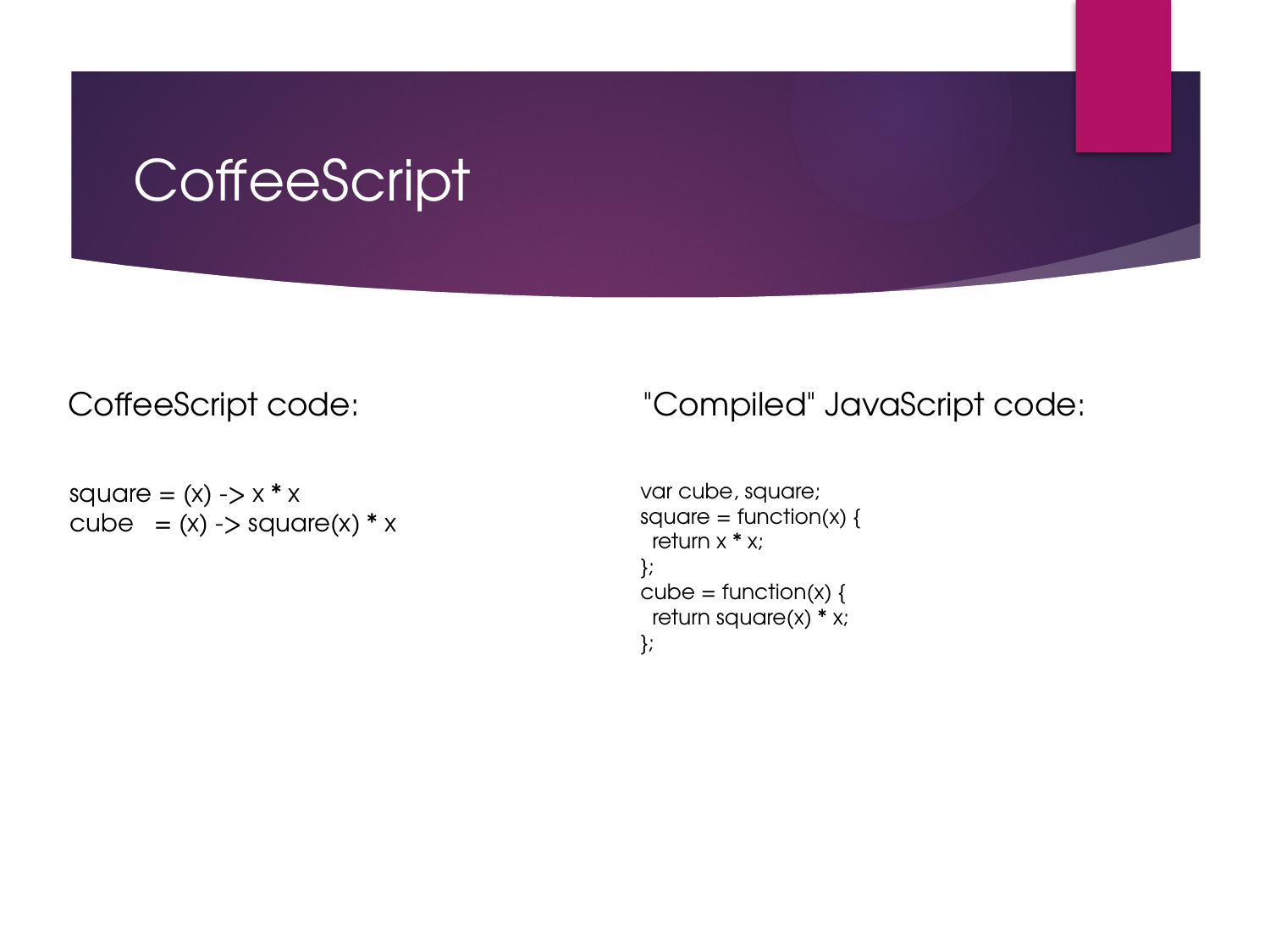

# CoffeeScript
CoffeeScript code:
"Compiled" JavaScript code:
square = (x) -> x * x
cube   = (x) -> square(x) * x
var cube, square;
square = function(x) {
  return x * x;
};
cube = function(x) {
  return square(x) * x;
};